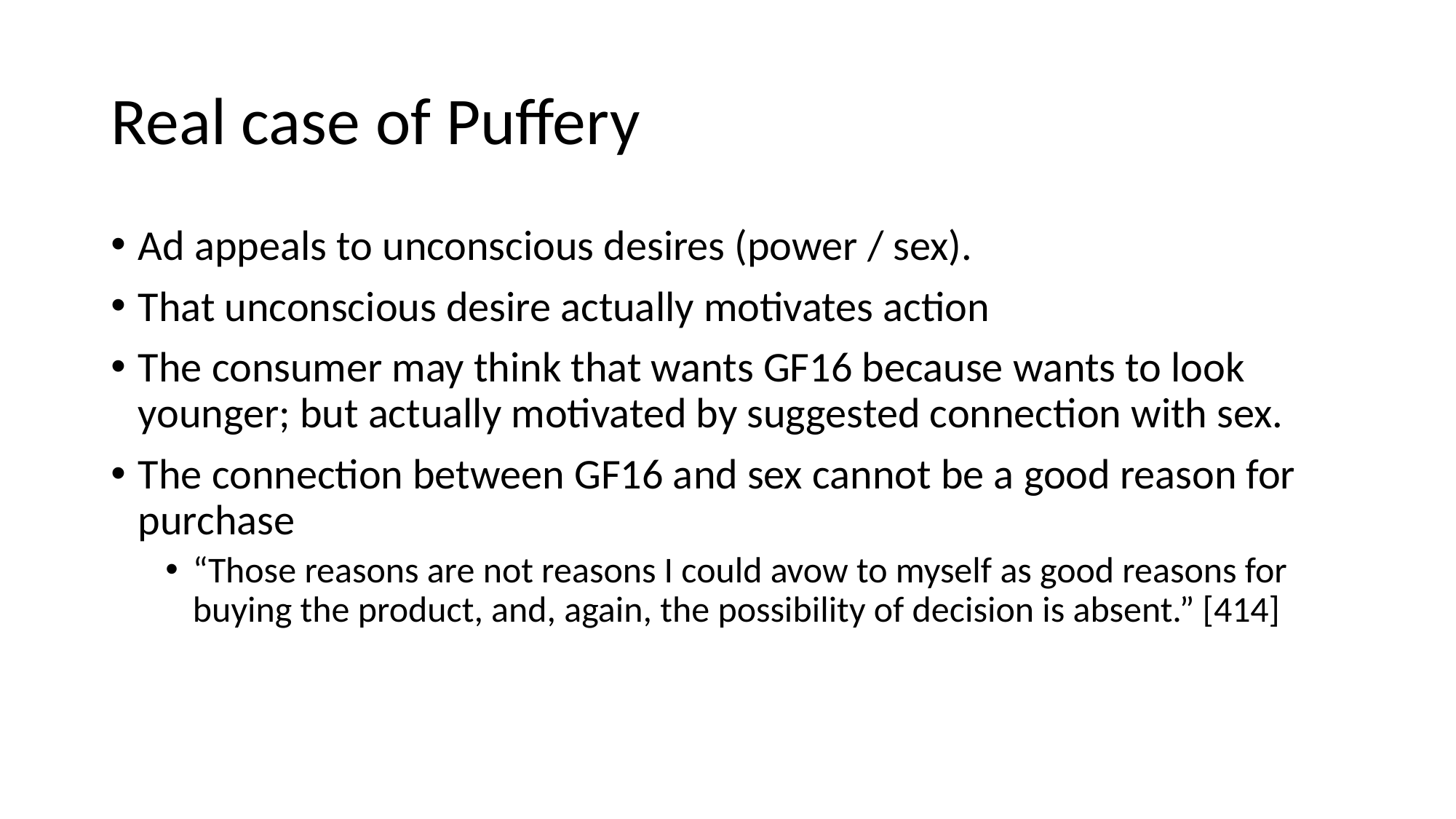

# Real case of Puffery
Ad appeals to unconscious desires (power / sex).
That unconscious desire actually motivates action
The consumer may think that wants GF16 because wants to look younger; but actually motivated by suggested connection with sex.
The connection between GF16 and sex cannot be a good reason for purchase
“Those reasons are not reasons I could avow to myself as good reasons for buying the product, and, again, the possibility of decision is absent.” [414]